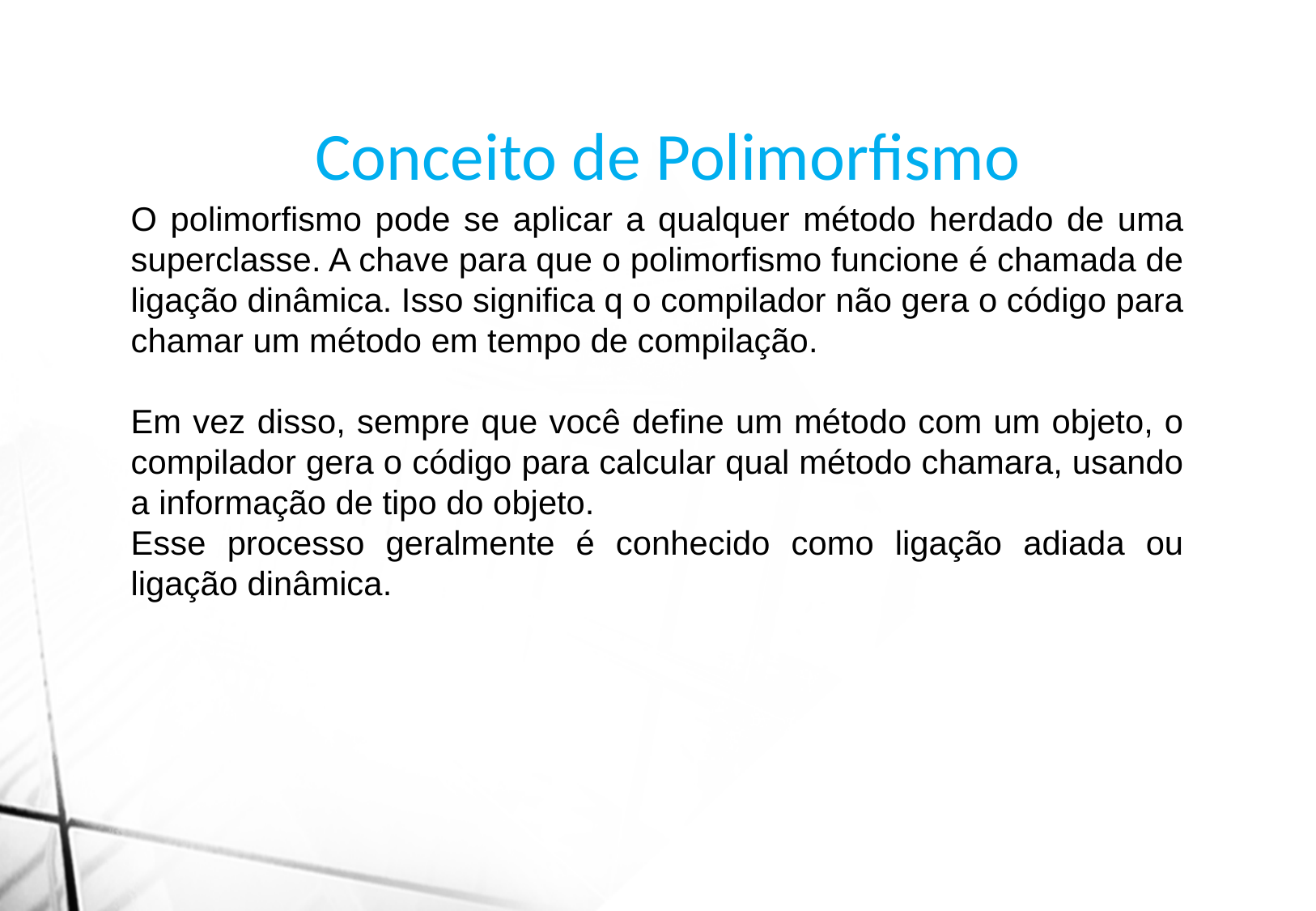

Conceito de Polimorfismo
O polimorfismo pode se aplicar a qualquer método herdado de uma superclasse. A chave para que o polimorfismo funcione é chamada de ligação dinâmica. Isso significa q o compilador não gera o código para chamar um método em tempo de compilação.

Em vez disso, sempre que você define um método com um objeto, o compilador gera o código para calcular qual método chamara, usando a informação de tipo do objeto.
Esse processo geralmente é conhecido como ligação adiada ou ligação dinâmica.